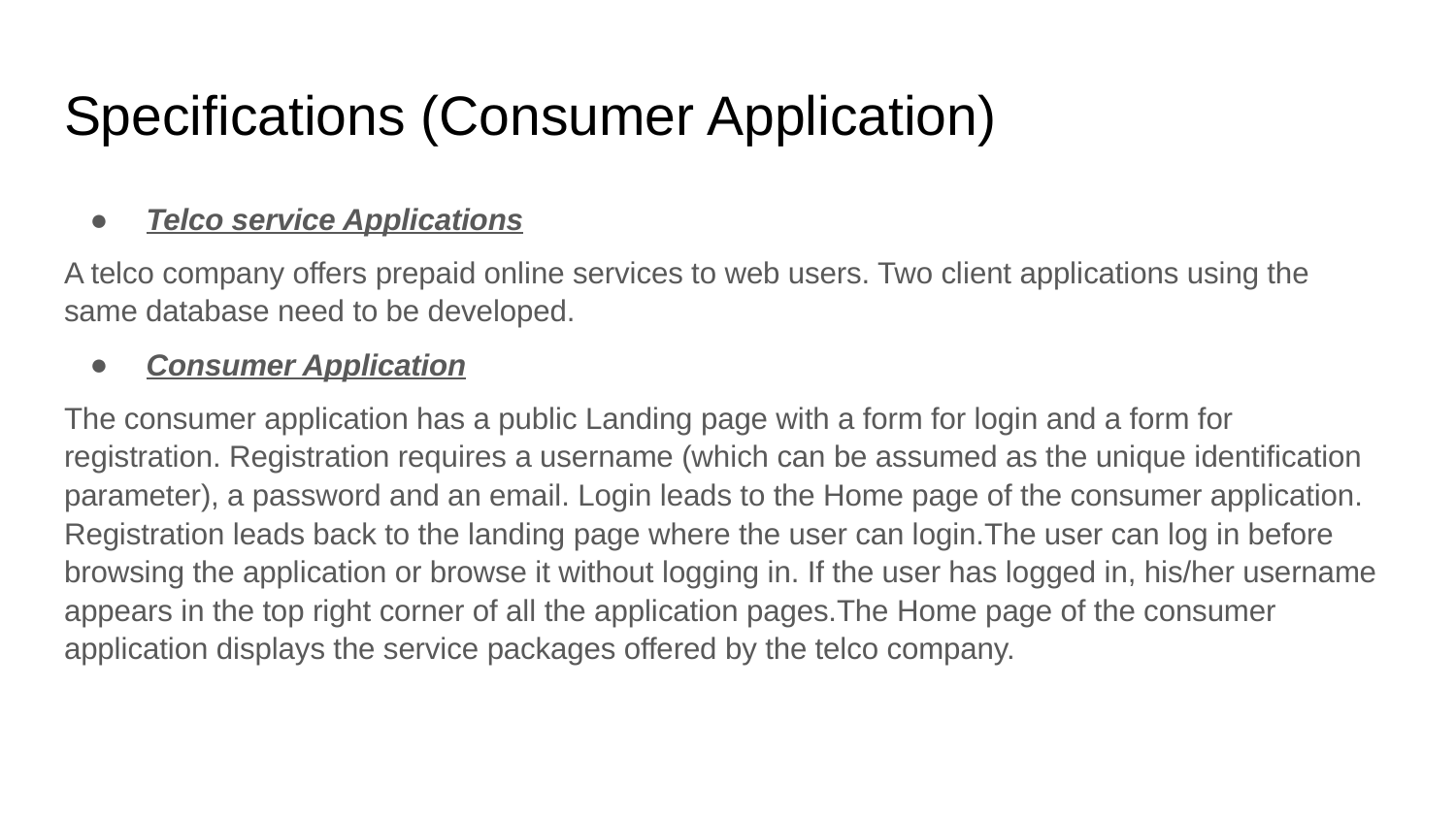

# Specifications (Consumer Application)
Telco service Applications
A telco company offers prepaid online services to web users. Two client applications using the same database need to be developed.
Consumer Application
The consumer application has a public Landing page with a form for login and a form for registration. Registration requires a username (which can be assumed as the unique identification parameter), a password and an email. Login leads to the Home page of the consumer application. Registration leads back to the landing page where the user can login.The user can log in before browsing the application or browse it without logging in. If the user has logged in, his/her username appears in the top right corner of all the application pages.The Home page of the consumer application displays the service packages offered by the telco company.